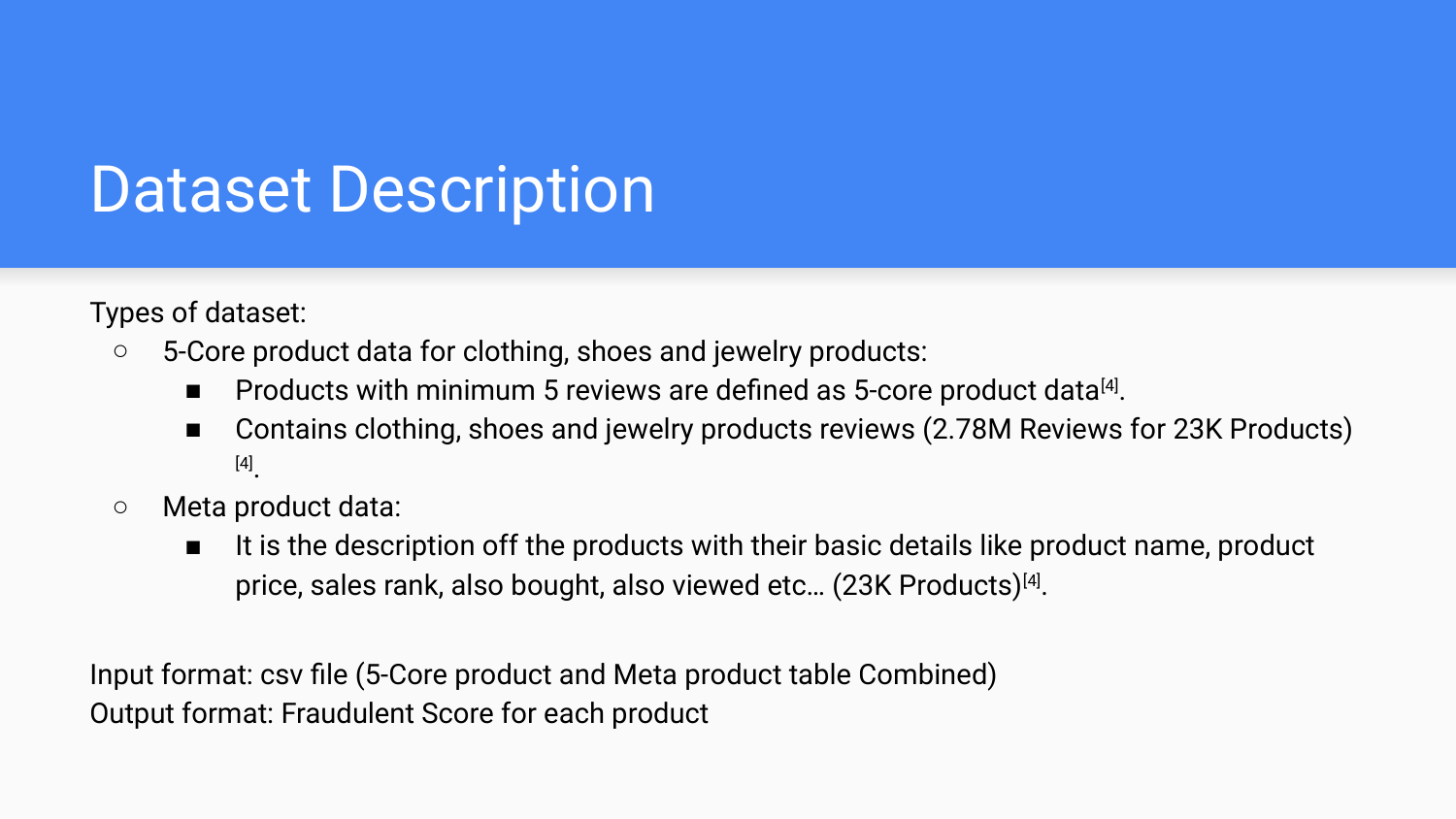

# Dataset Description
Types of dataset:
5-Core product data for clothing, shoes and jewelry products:
Products with minimum 5 reviews are defined as 5-core product data[4].
Contains clothing, shoes and jewelry products reviews (2.78M Reviews for 23K Products)[4].
Meta product data:
It is the description off the products with their basic details like product name, product price, sales rank, also bought, also viewed etc… (23K Products)[4].

Input format: csv file (5-Core product and Meta product table Combined)
Output format: Fraudulent Score for each product